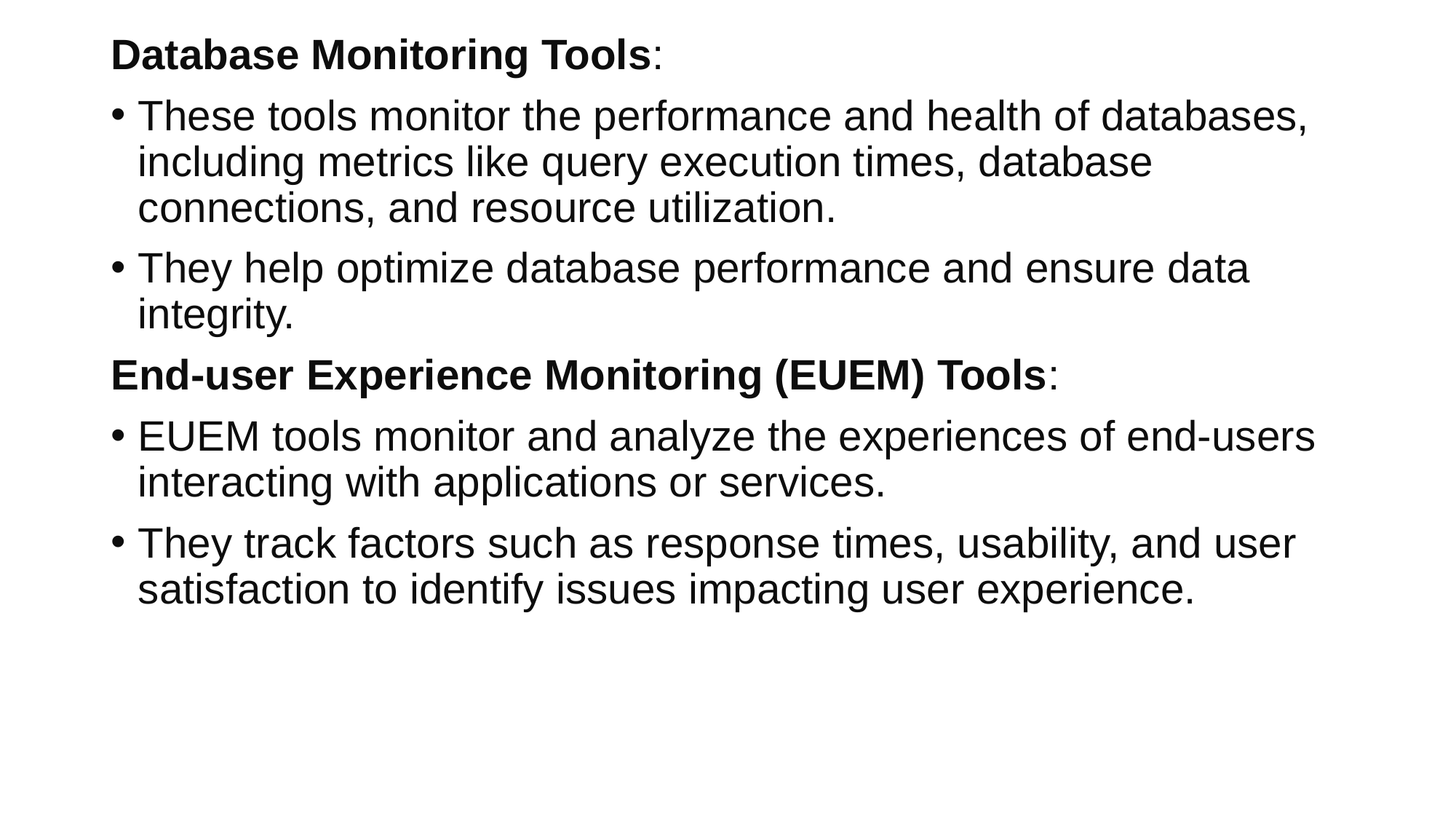

Database Monitoring Tools:
These tools monitor the performance and health of databases, including metrics like query execution times, database connections, and resource utilization.
They help optimize database performance and ensure data integrity.
End-user Experience Monitoring (EUEM) Tools:
EUEM tools monitor and analyze the experiences of end-users interacting with applications or services.
They track factors such as response times, usability, and user satisfaction to identify issues impacting user experience.